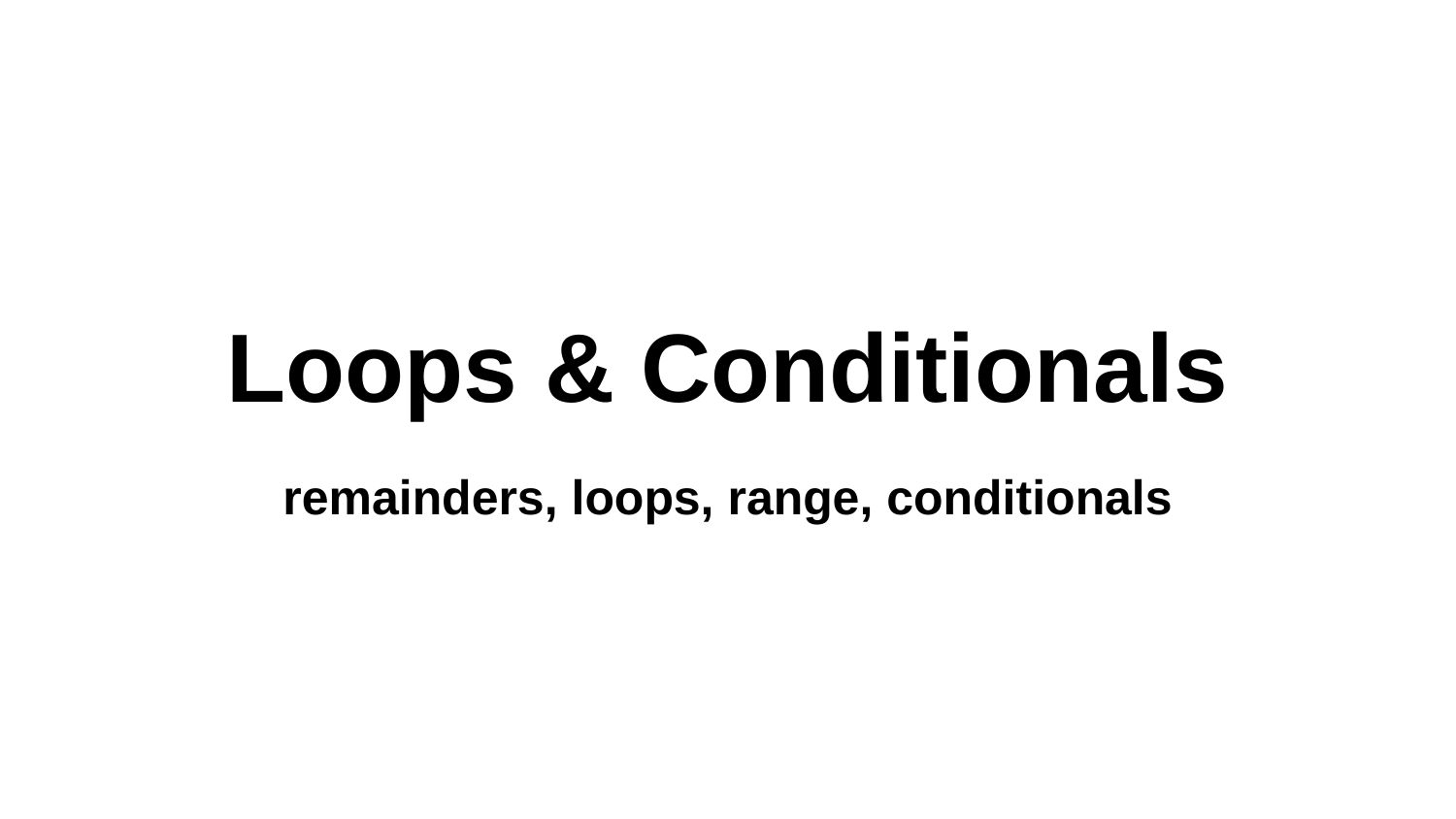

# Loops & Conditionals
remainders, loops, range, conditionals